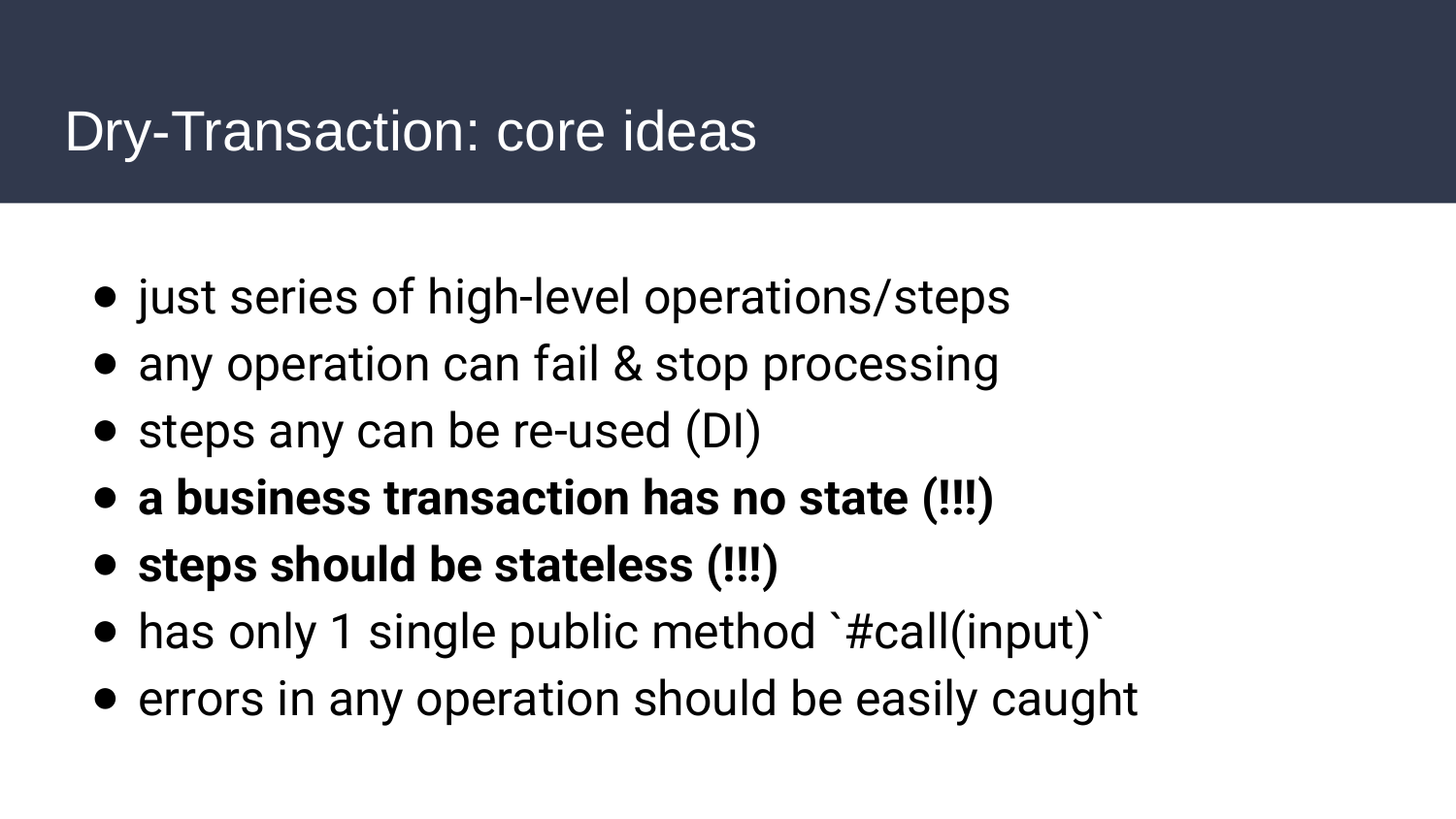

# Dry-Transaction: core ideas
just series of high-level operations/steps
any operation can fail & stop processing
steps any can be re-used (DI)
a business transaction has no state (!!!)
steps should be stateless (!!!)
has only 1 single public method `#call(input)`
errors in any operation should be easily caught